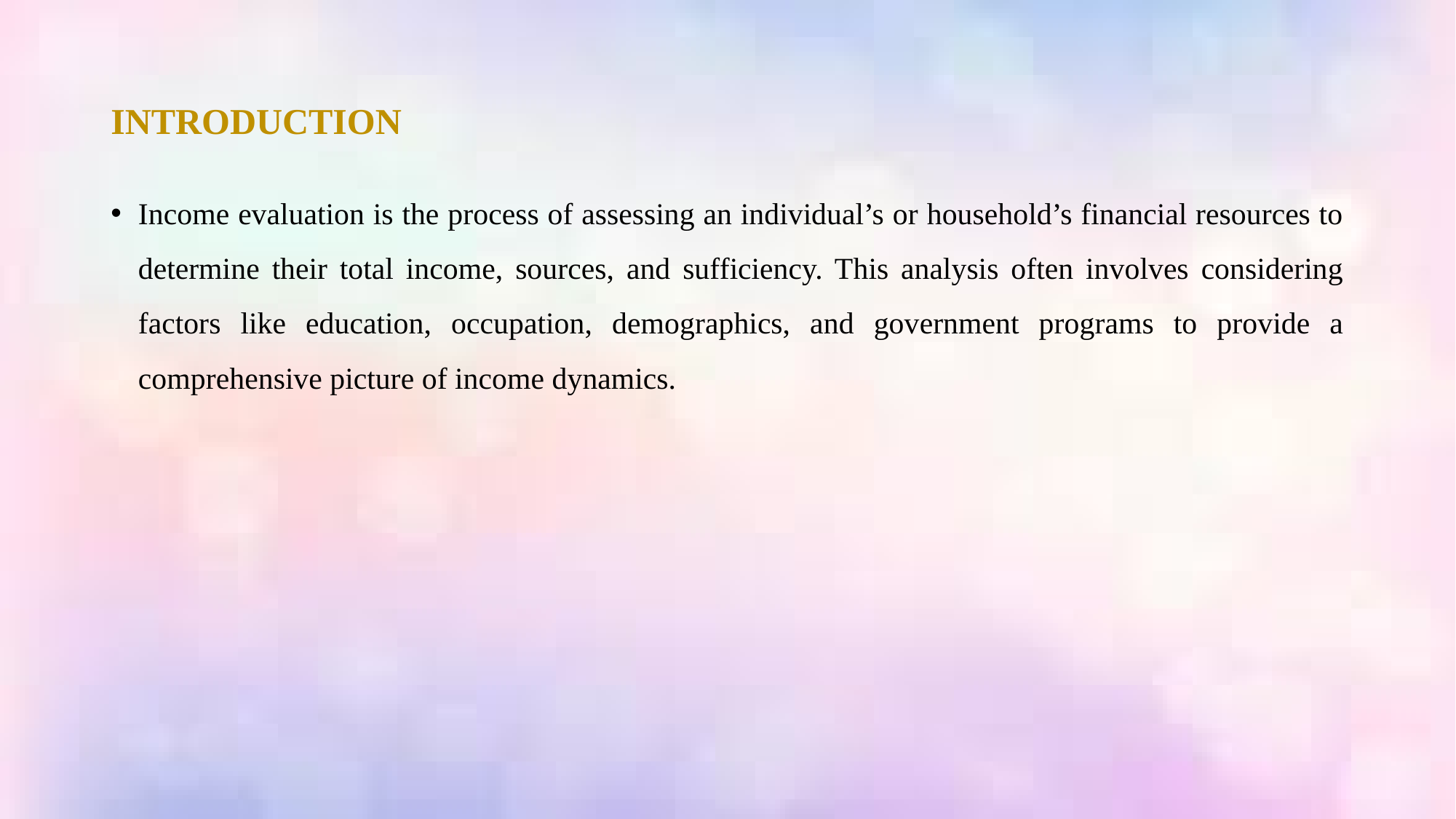

# INTRODUCTION
Income evaluation is the process of assessing an individual’s or household’s financial resources to determine their total income, sources, and sufficiency. This analysis often involves considering factors like education, occupation, demographics, and government programs to provide a comprehensive picture of income dynamics.